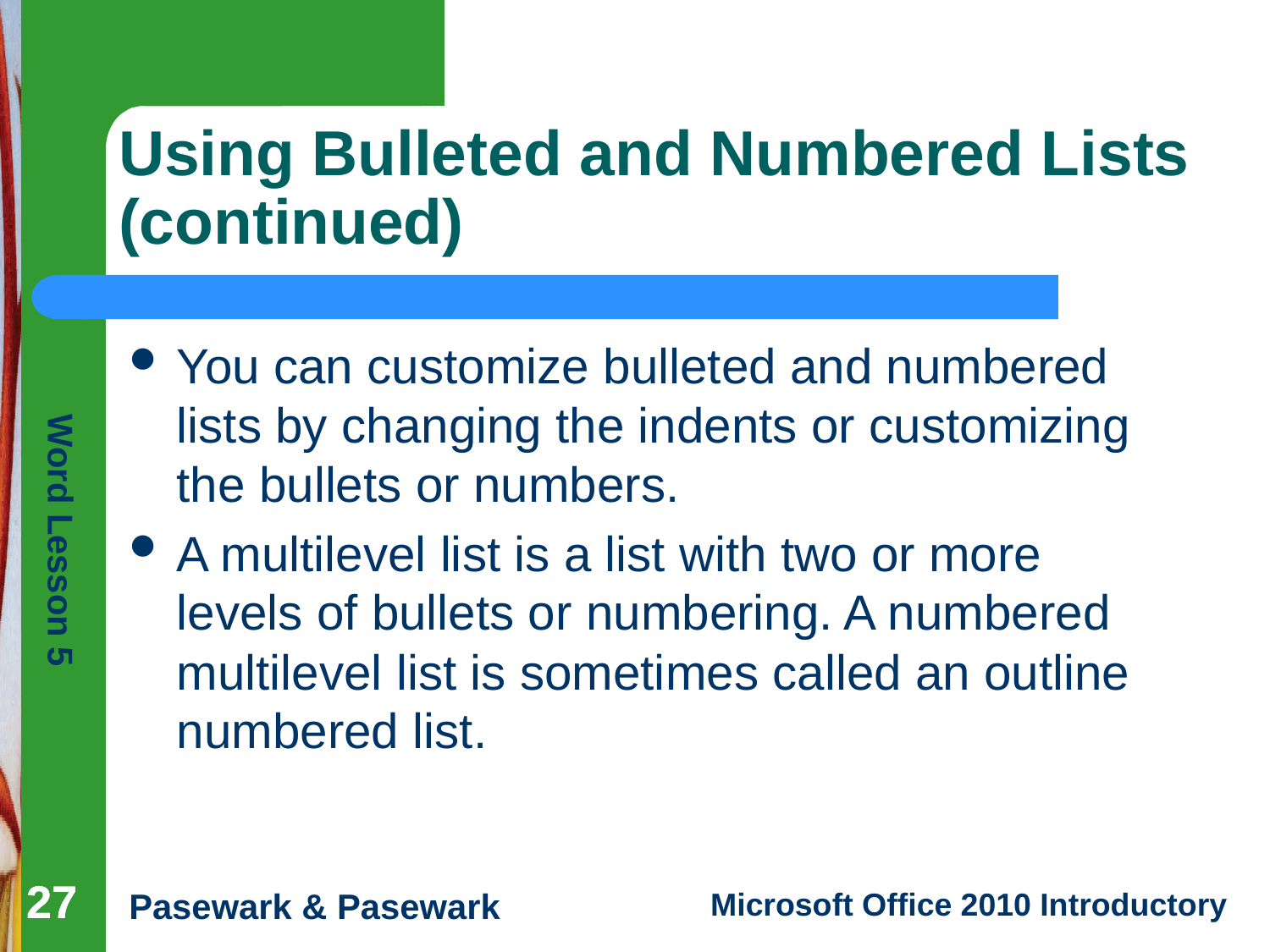

# Using Bulleted and Numbered Lists (continued)
You can customize bulleted and numbered lists by changing the indents or customizing the bullets or numbers.
A multilevel list is a list with two or more levels of bullets or numbering. A numbered multilevel list is sometimes called an outline numbered list.
27
27
27